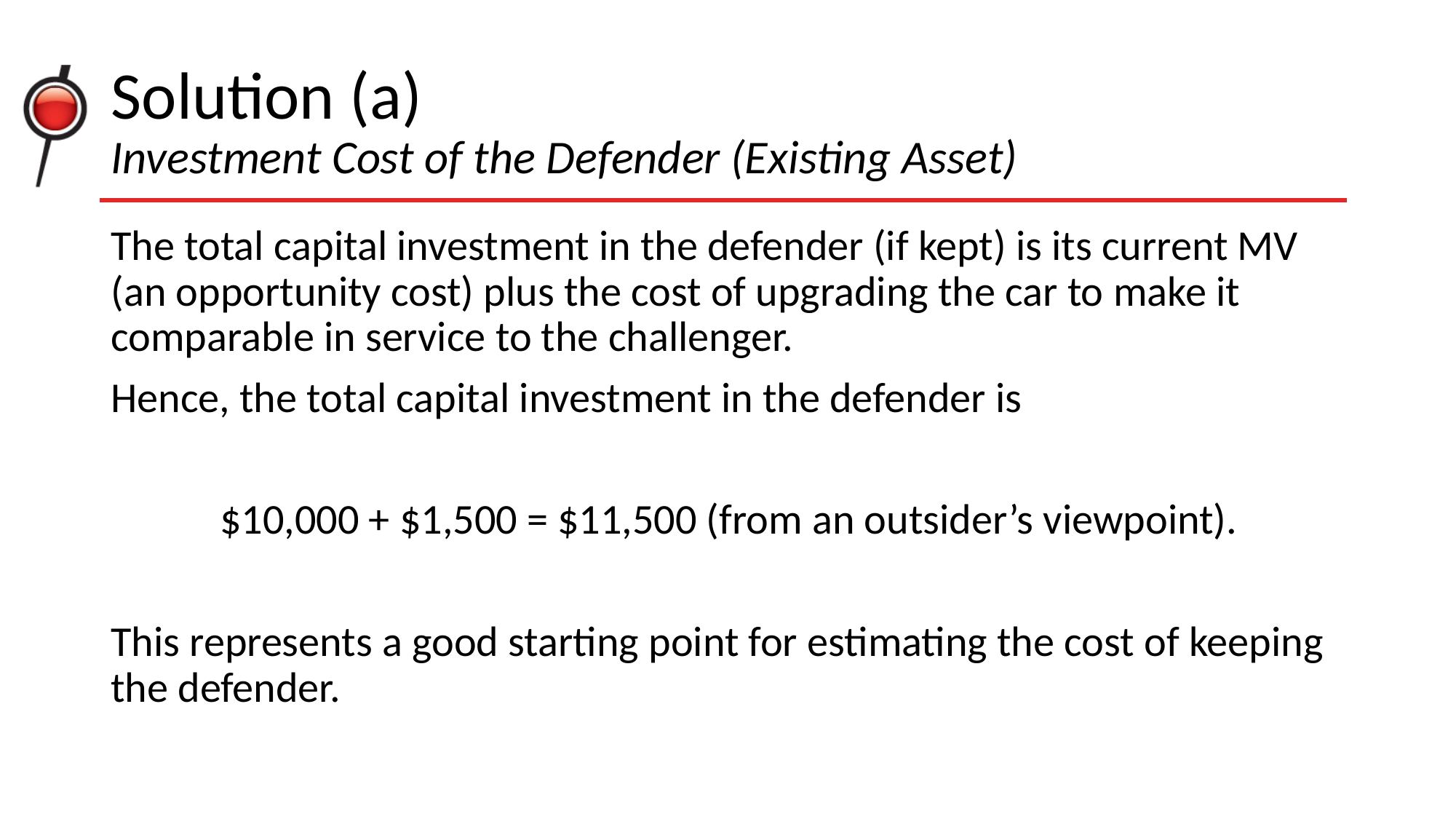

# Solution (a) Investment Cost of the Defender (Existing Asset)
The total capital investment in the defender (if kept) is its current MV (an opportunity cost) plus the cost of upgrading the car to make it comparable in service to the challenger.
Hence, the total capital investment in the defender is

	$10,000 + $1,500 = $11,500 (from an outsider’s viewpoint).

This represents a good starting point for estimating the cost of keeping the defender.